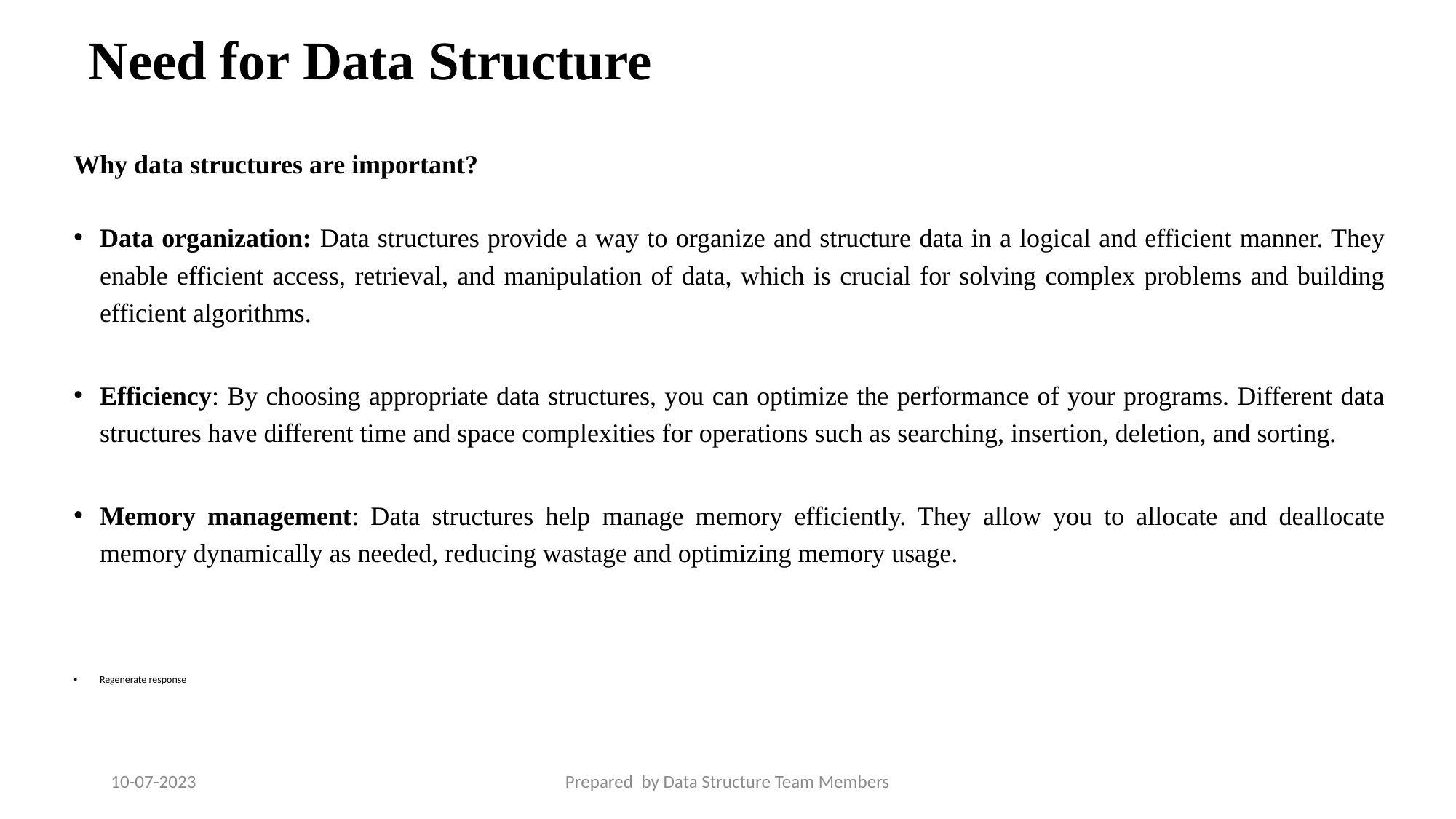

# Need for Data Structure

Why data structures are important?

Data organization: Data structures provide a way to organize and structure data in a logical and efficient manner. They enable efficient access, retrieval, and manipulation of data, which is crucial for solving complex problems and building efficient algorithms.

Efficiency: By choosing appropriate data structures, you can optimize the performance of your programs. Different data structures have different time and space complexities for operations such as searching, insertion, deletion, and sorting.

Memory management: Data structures help manage memory efficiently. They allow you to allocate and deallocate memory dynamically as needed, reducing wastage and optimizing memory usage.

Regenerate response
10-07-2023
Prepared  by Data Structure Team Members